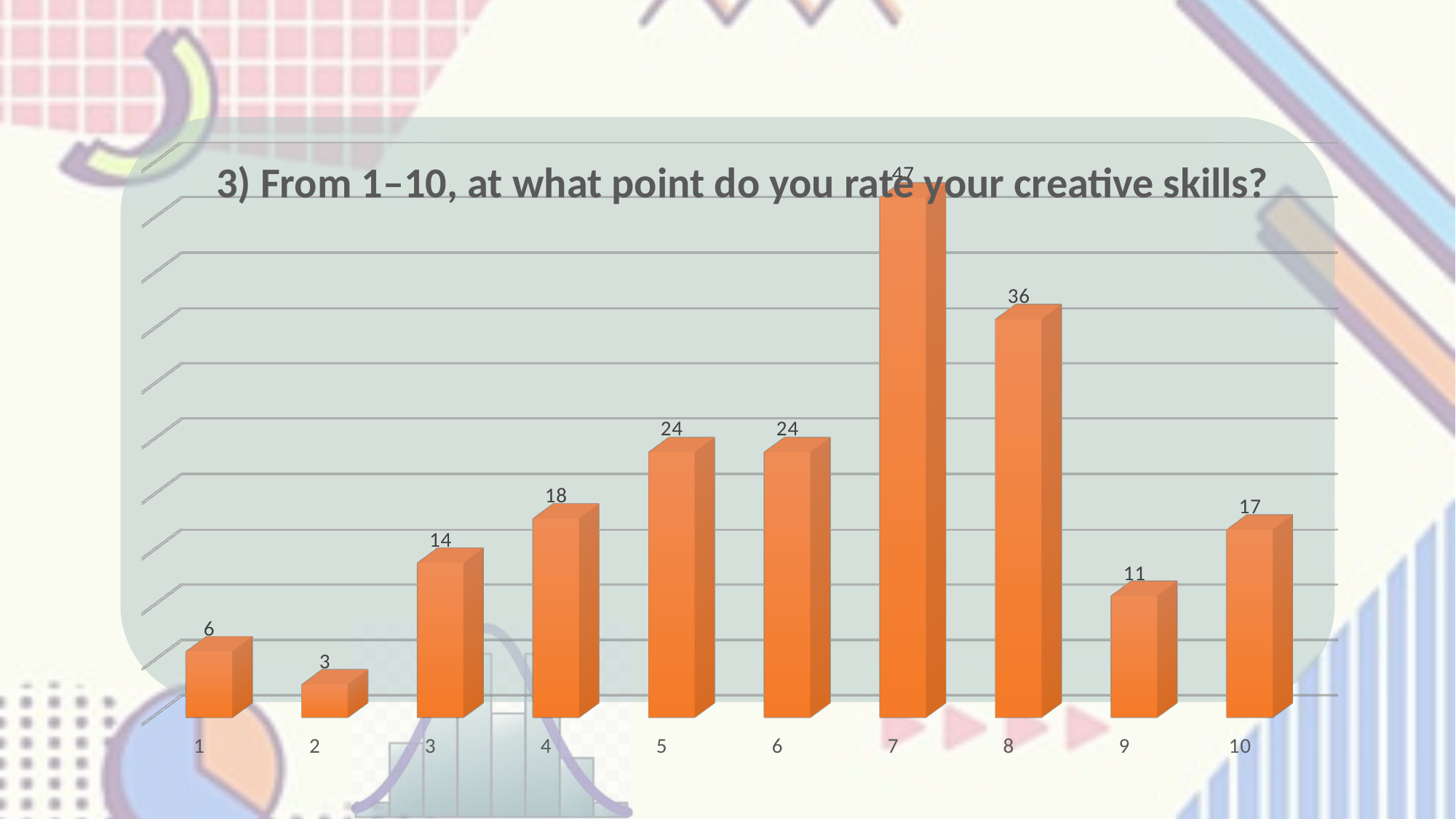

[unsupported chart]

3) From 1–10, at what point do you rate your creative skills?